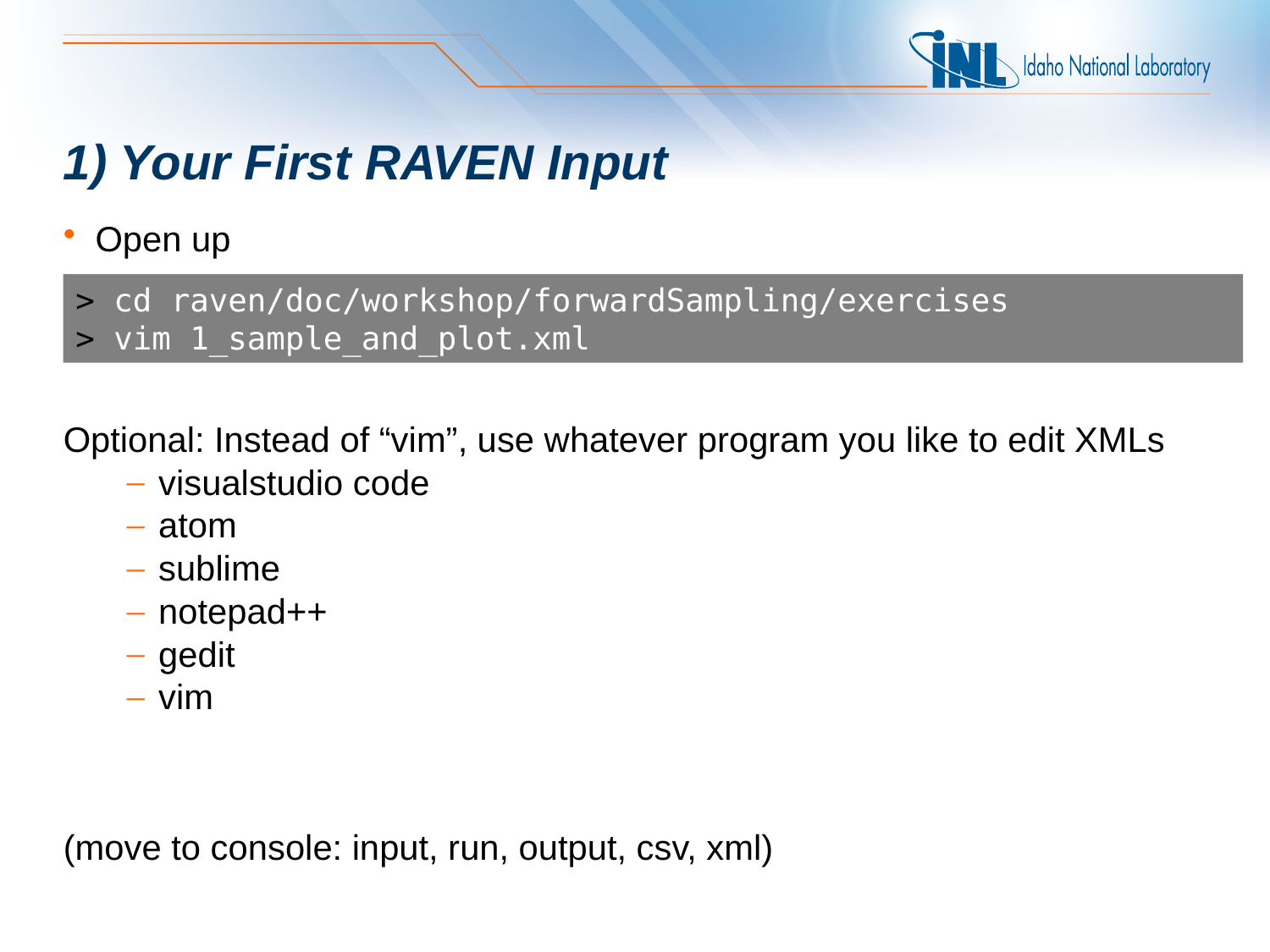

# 1) Your First RAVEN Input
Open up

Optional: Instead of “vim”, use whatever program you like to edit XMLs
visualstudio code
atom
sublime
notepad++
gedit
vim

(move to console: input, run, output, csv, xml)
> cd raven/doc/workshop/forwardSampling/exercises
> vim 1_sample_and_plot.xml